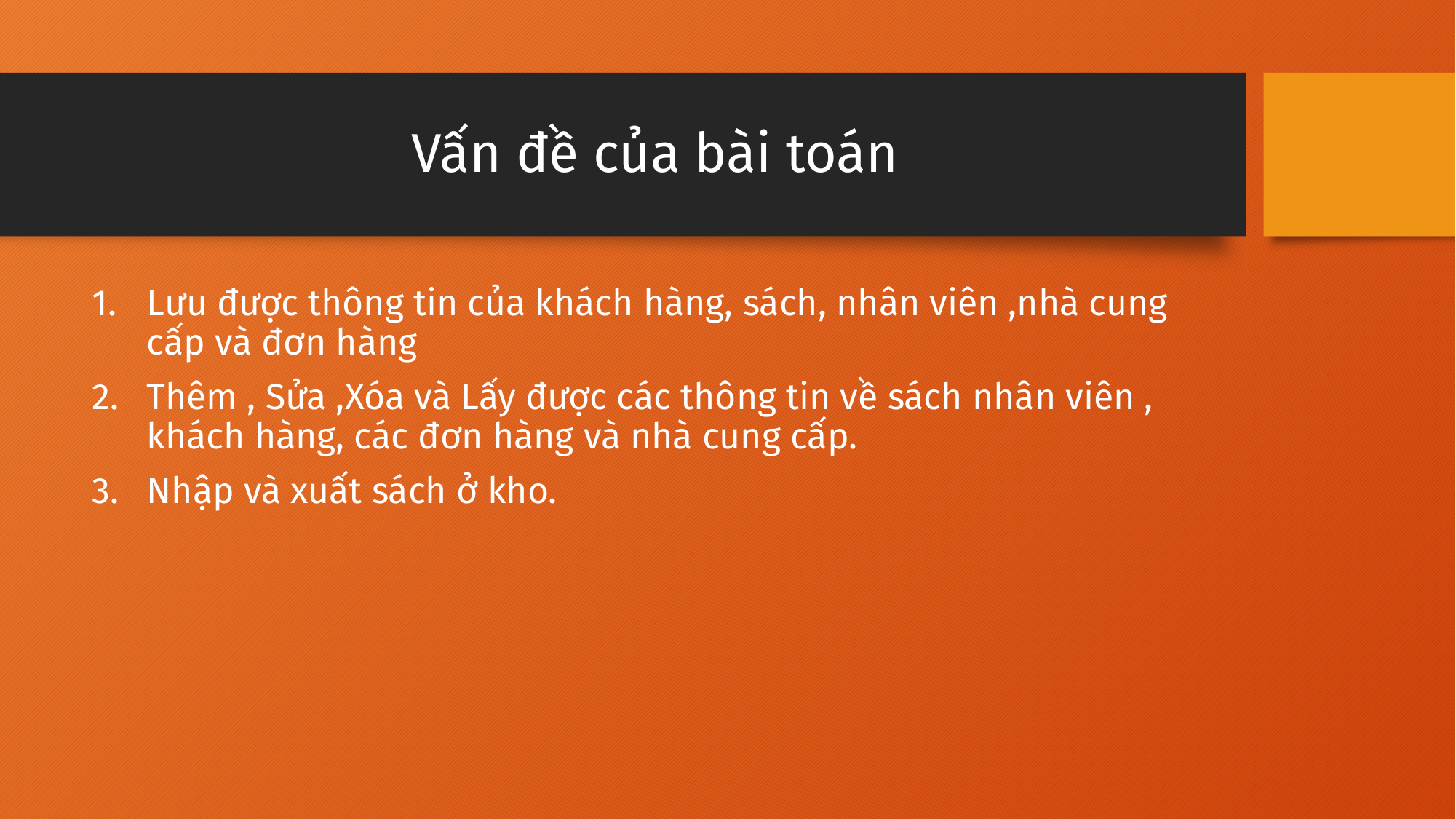

# Vấn đề của bài toán
Lưu được thông tin của khách hàng, sách, nhân viên ,nhà cung cấp và đơn hàng
Thêm , Sửa ,Xóa và Lấy được các thông tin về sách nhân viên , khách hàng, các đơn hàng và nhà cung cấp.
Nhập và xuất sách ở kho.